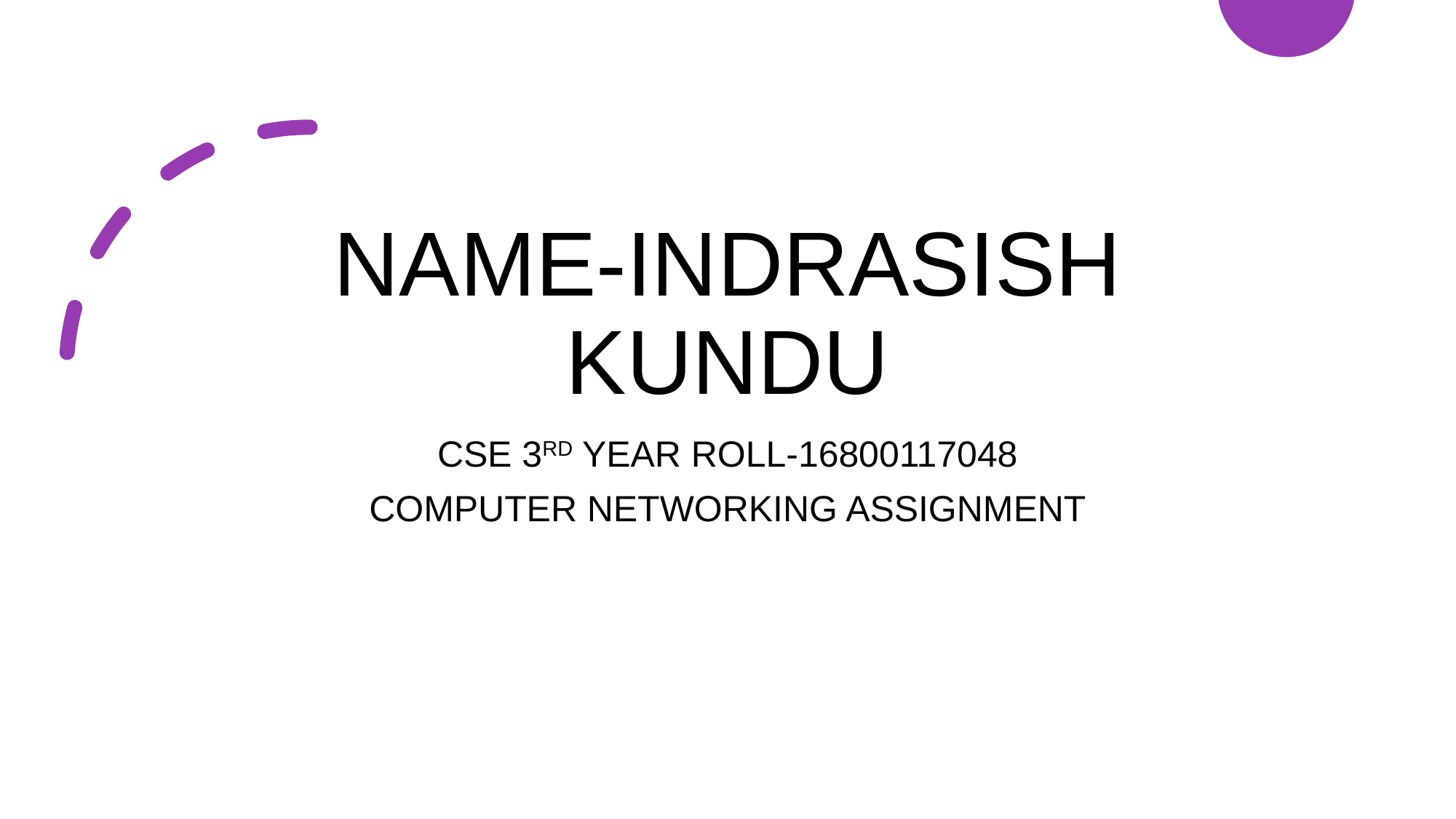

# NAME-INDRASISH KUNDU
CSE 3RD YEAR ROLL-16800117048
COMPUTER NETWORKING ASSIGNMENT